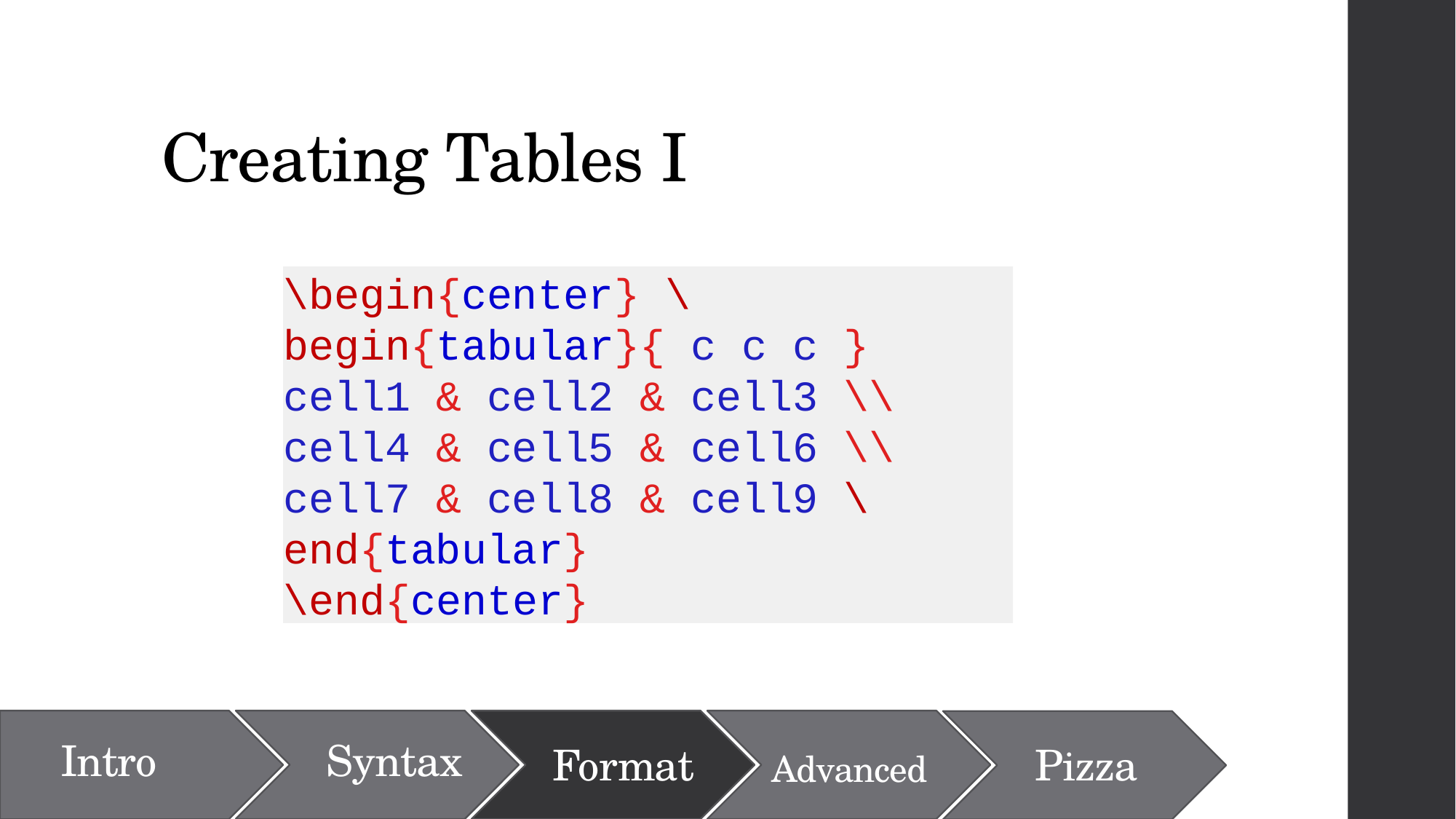

# Creating Tables I
\begin{center} \begin{tabular}{ c c c } 	cell1 & cell2 & cell3 \\ 	cell4 & cell5 & cell6 \\ 	cell7 & cell8 & cell9 \end{tabular}
\end{center}

Intro
Format
Advanced
Pizza
Syntax